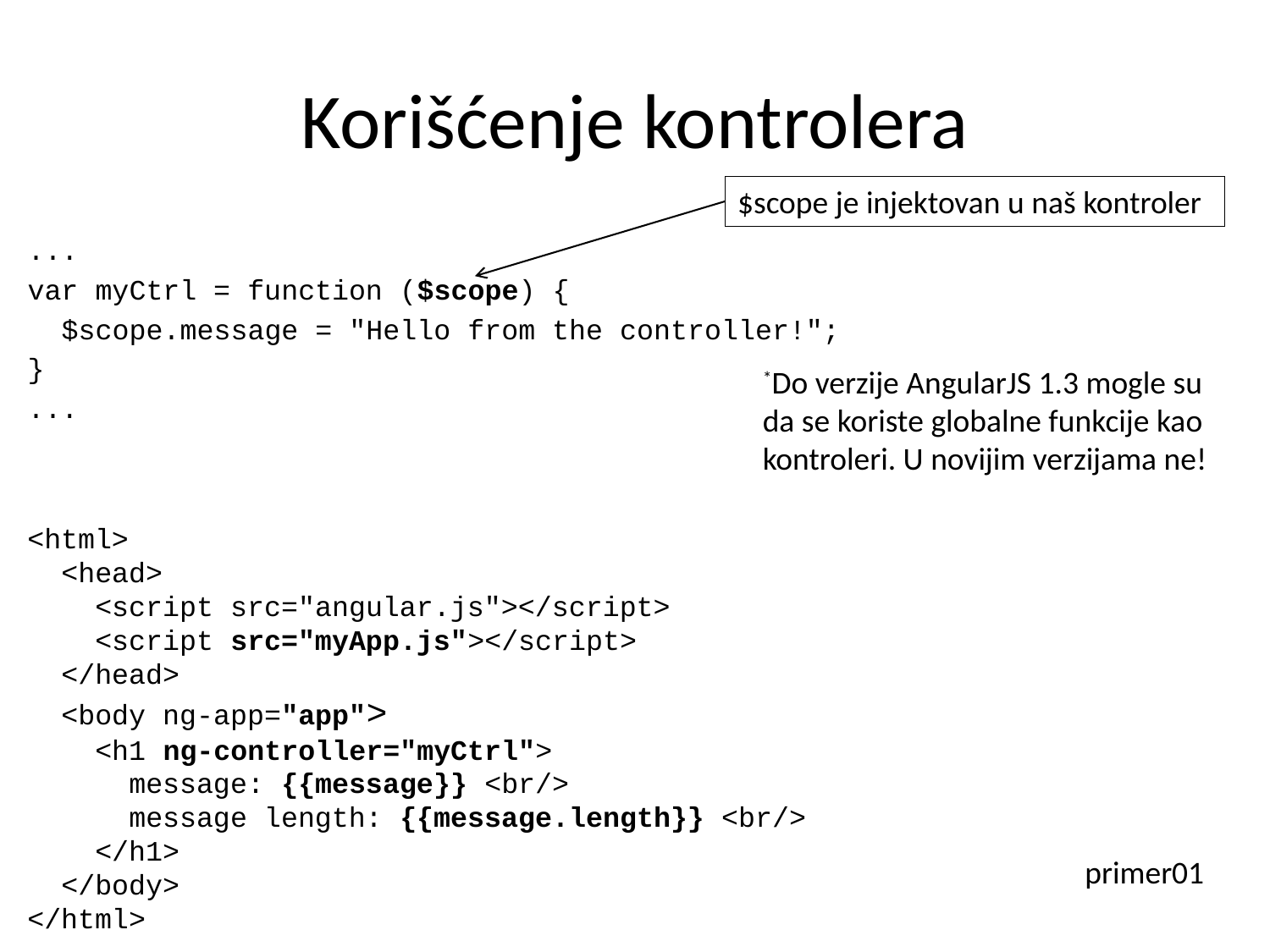

# Korišćenje kontrolera
$scope je injektovan u naš kontroler
...
var myCtrl = function ($scope) {
  $scope.message = "Hello from the controller!";
}
...
*Do verzije AngularJS 1.3 mogle su da se koriste globalne funkcije kao kontroleri. U novijim verzijama ne!
<html>
  <head>
    <script src="angular.js"></script>
    <script src="myApp.js"></script>
  </head>
  <body ng-app="app">
    <h1 ng-controller="myCtrl">
      message: {{message}} <br/>
      message length: {{message.length}} <br/>
    </h1>
  </body>
</html>
primer01